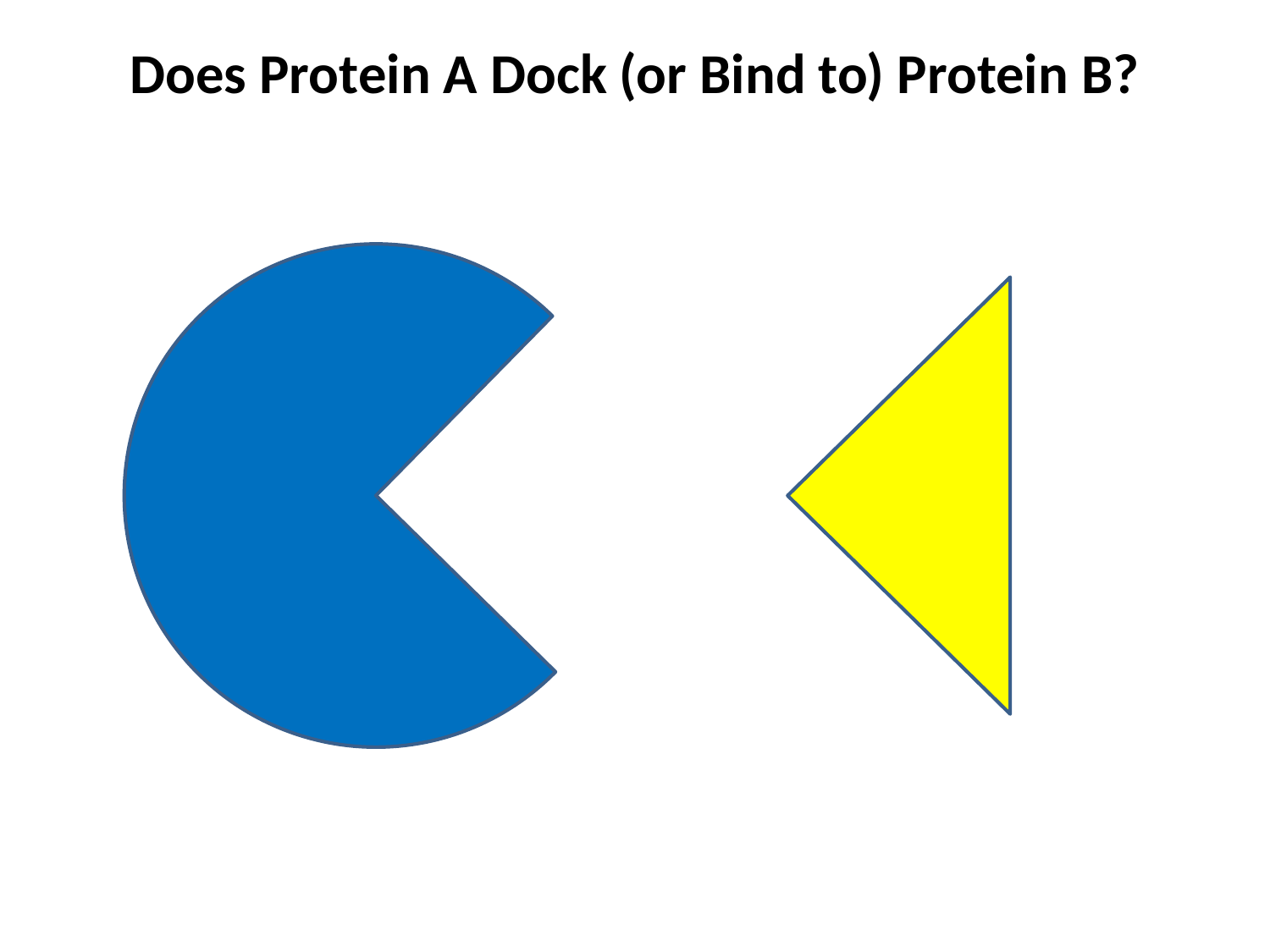

Does Protein A Dock (or Bind to) Protein B?